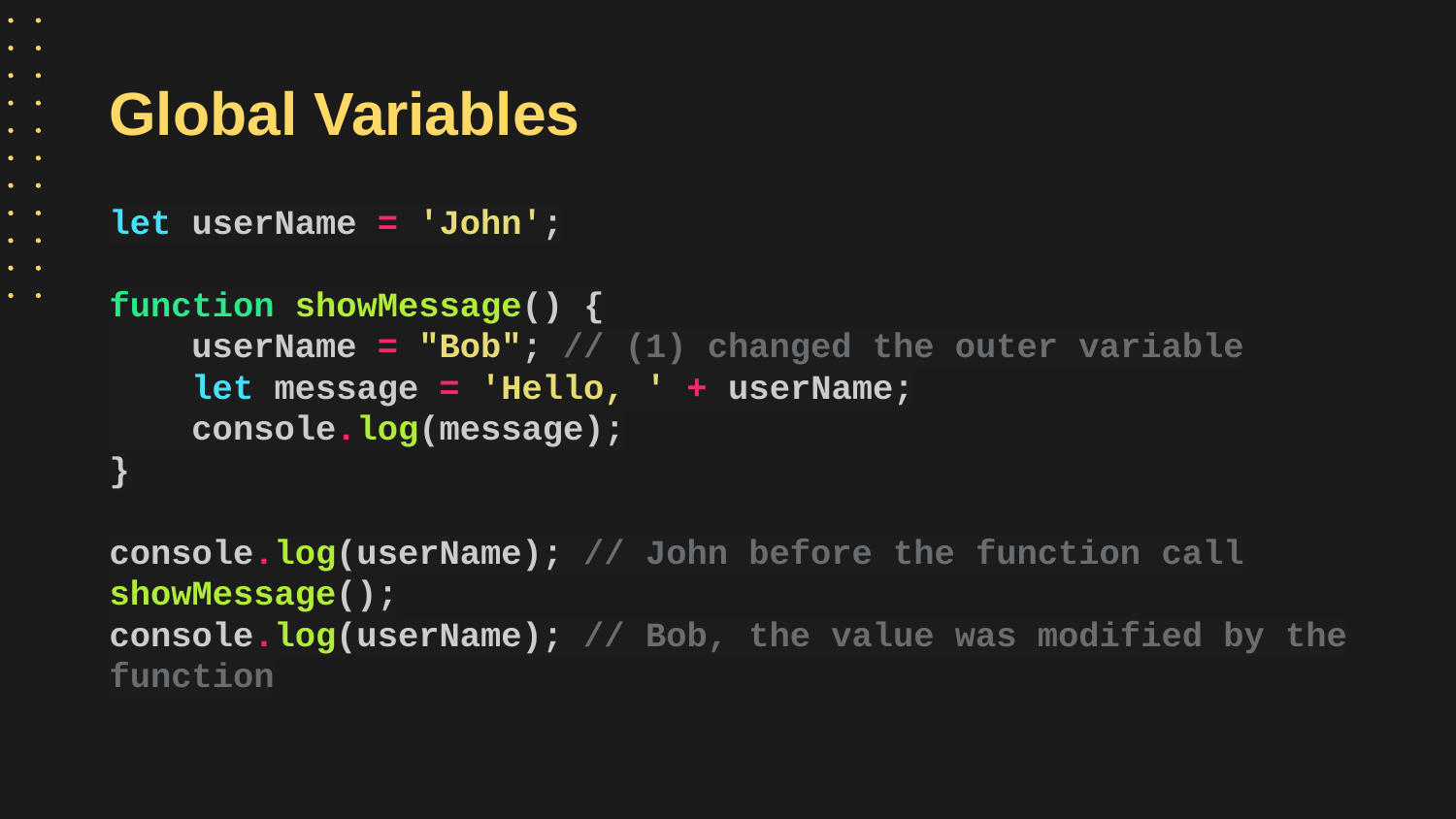

# Global Variables
let userName = 'John';

function showMessage() {
    userName = "Bob"; // (1) changed the outer variable
    let message = 'Hello, ' + userName;
    console.log(message);
}

console.log(userName); // John before the function call
showMessage();
console.log(userName); // Bob, the value was modified by the function